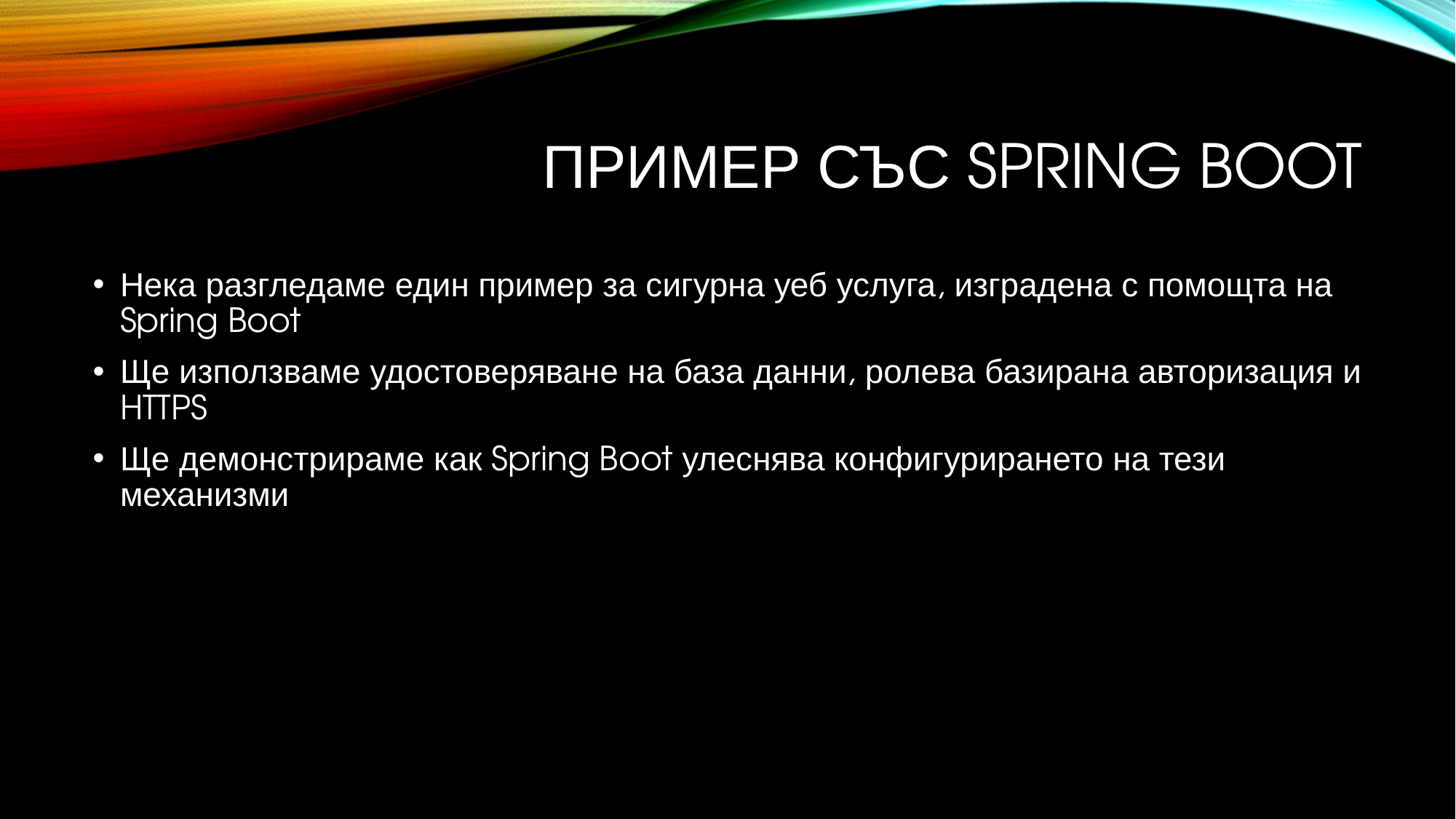

# Пример със Spring Boot
Нека разгледаме един пример за сигурна уеб услуга, изградена с помощта на Spring Boot
Ще използваме удостоверяване на база данни, ролева базирана авторизация и HTTPS
Ще демонстрираме как Spring Boot улеснява конфигурирането на тези механизми